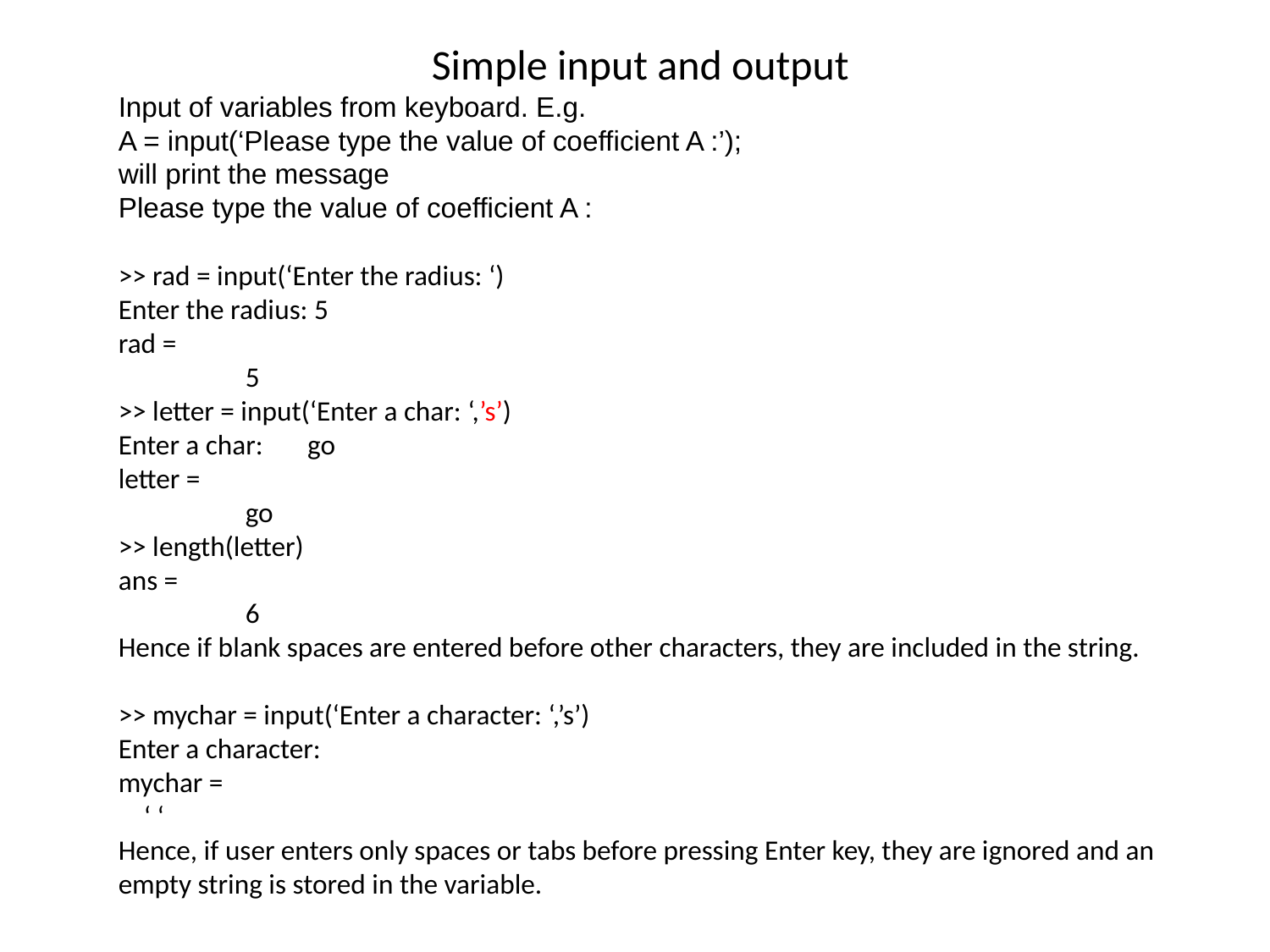

Simple input and output
Input of variables from keyboard. E.g.
A = input(‘Please type the value of coefficient A :’);
will print the message
Please type the value of coefficient A :

>> rad = input(‘Enter the radius: ‘)
Enter the radius: 5
rad =
	5
>> letter = input(‘Enter a char: ‘,’s’)
Enter a char:       go
letter =
	go
>> length(letter)
ans =
	6
Hence if blank spaces are entered before other characters, they are included in the string.

>> mychar = input(‘Enter a character: ‘,’s’)
Enter a character:
mychar =
    ‘ ‘
Hence, if user enters only spaces or tabs before pressing Enter key, they are ignored and an empty string is stored in the variable.